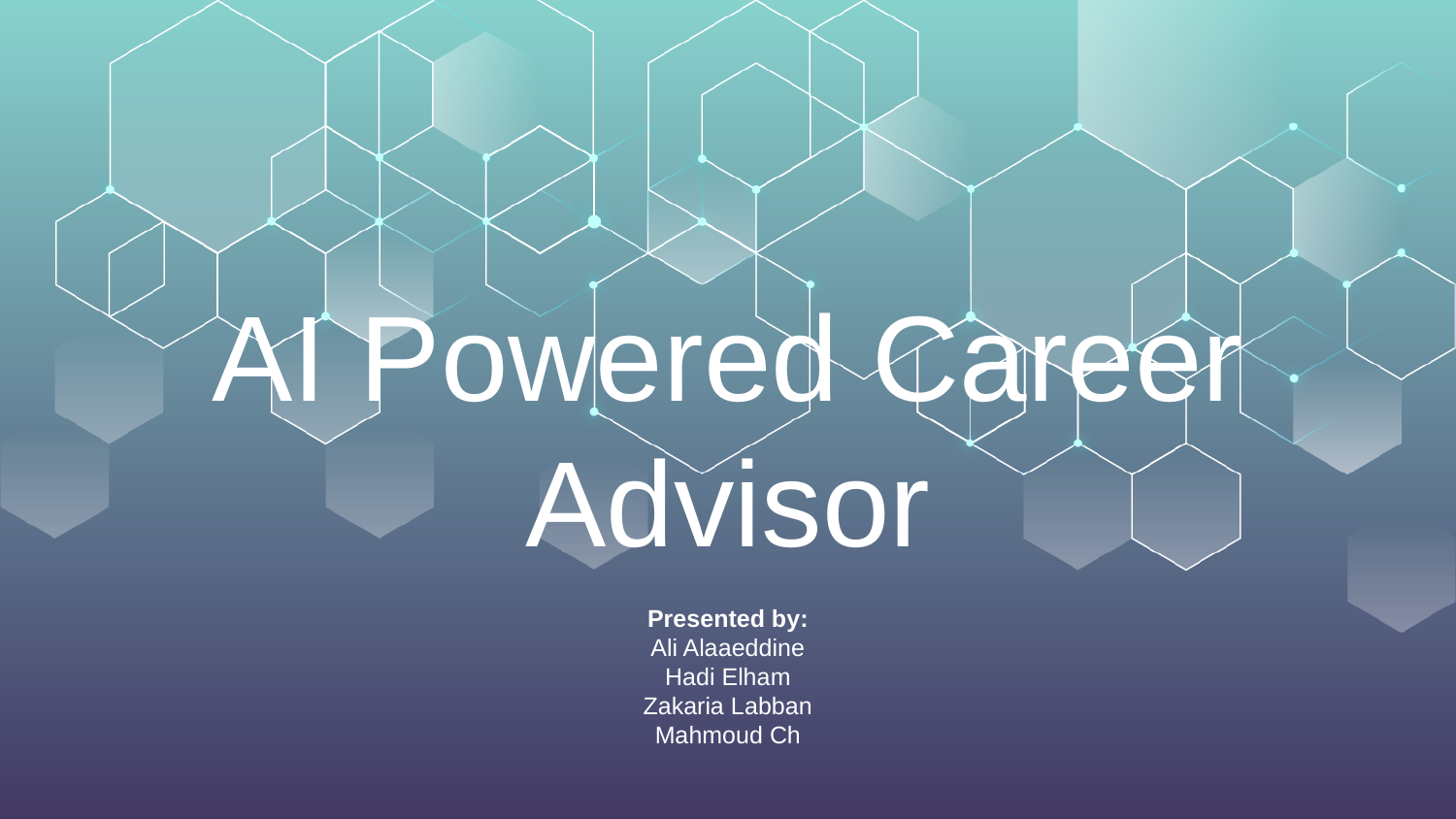

# AI Powered Career Advisor
Presented by:
Ali Alaaeddine
Hadi Elham
Zakaria Labban
Mahmoud Ch